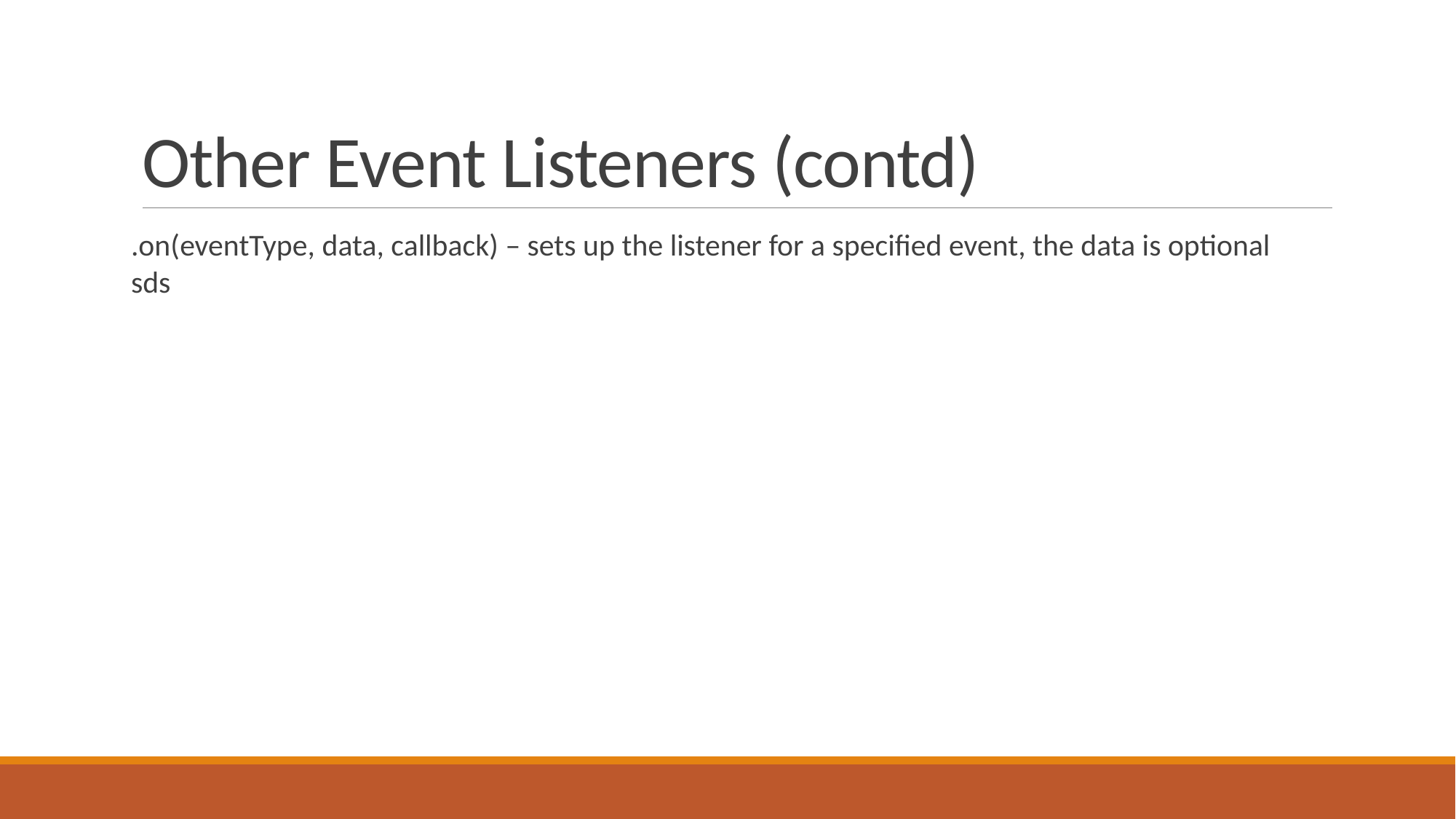

# Other Event Listeners (contd)
.on(eventType, data, callback) – sets up the listener for a specified event, the data is optional
sds